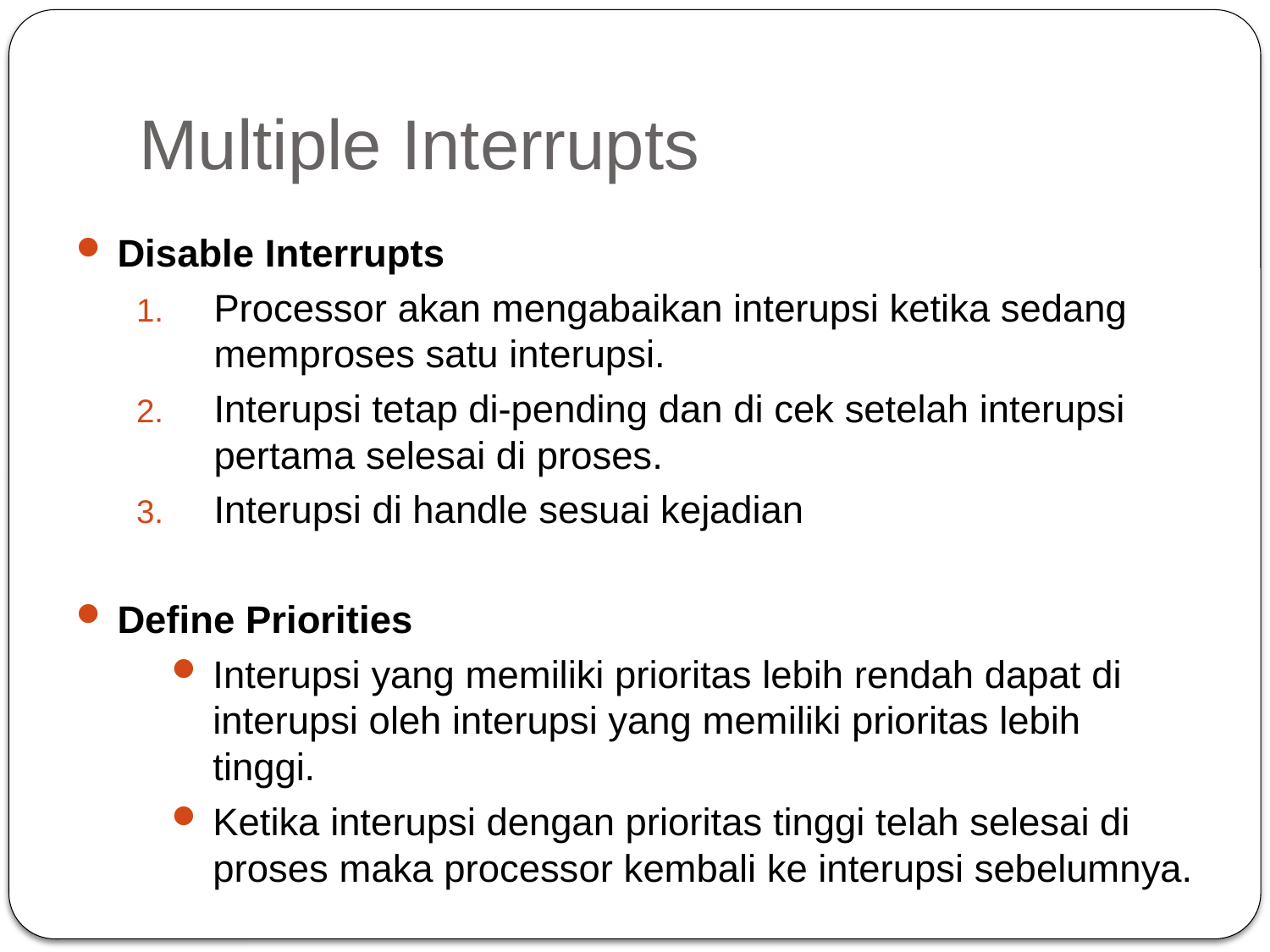

# Multiple Interrupts
Disable Interrupts
Processor akan mengabaikan interupsi ketika sedang memproses satu interupsi.
Interupsi tetap di-pending dan di cek setelah interupsi pertama selesai di proses.
Interupsi di handle sesuai kejadian

Define Priorities
Interupsi yang memiliki prioritas lebih rendah dapat di interupsi oleh interupsi yang memiliki prioritas lebih tinggi.
Ketika interupsi dengan prioritas tinggi telah selesai di proses maka processor kembali ke interupsi sebelumnya.